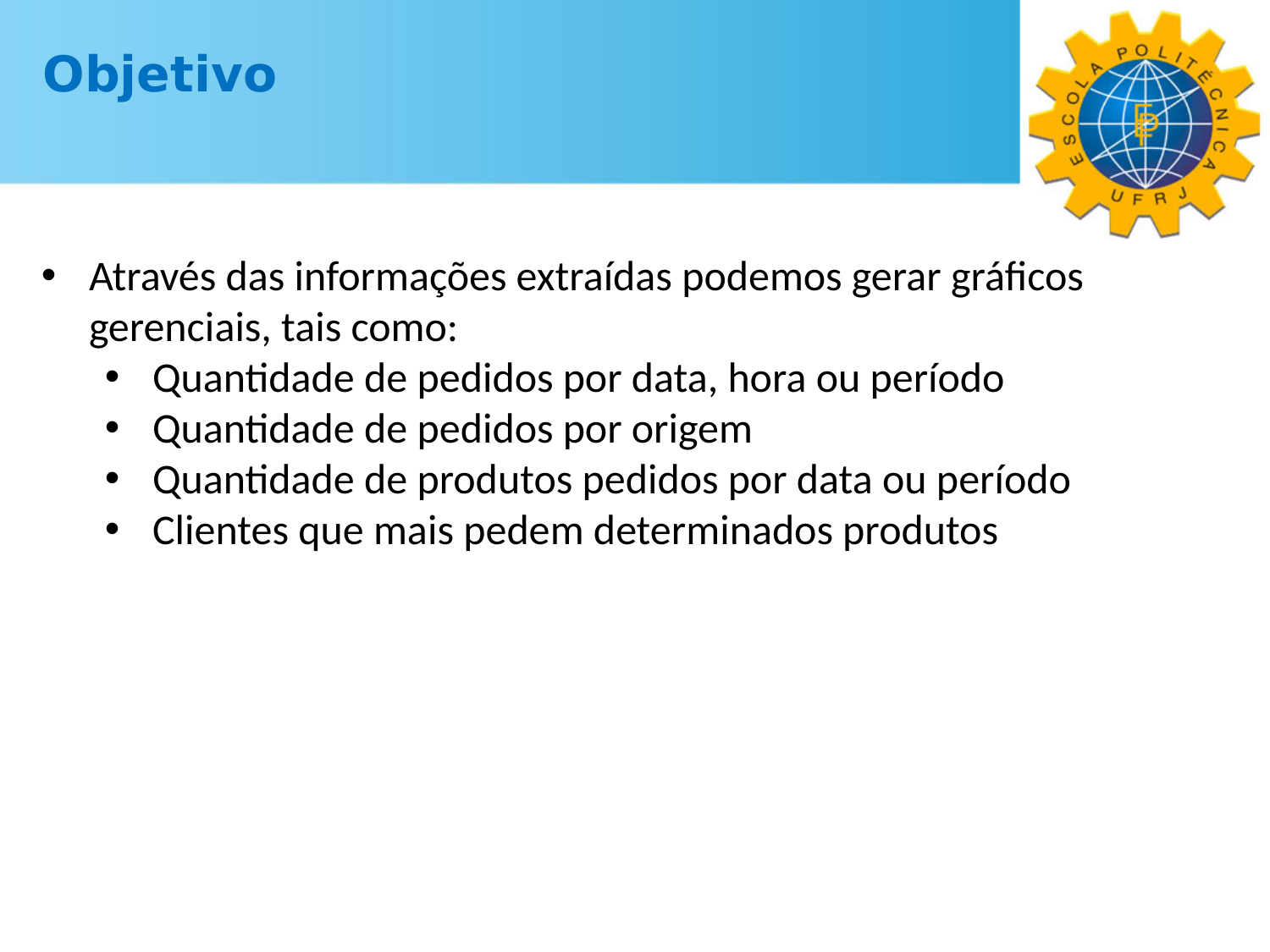

Objetivo
Através das informações extraídas podemos gerar gráficos gerenciais, tais como:
Quantidade de pedidos por data, hora ou período
Quantidade de pedidos por origem
Quantidade de produtos pedidos por data ou período
Clientes que mais pedem determinados produtos